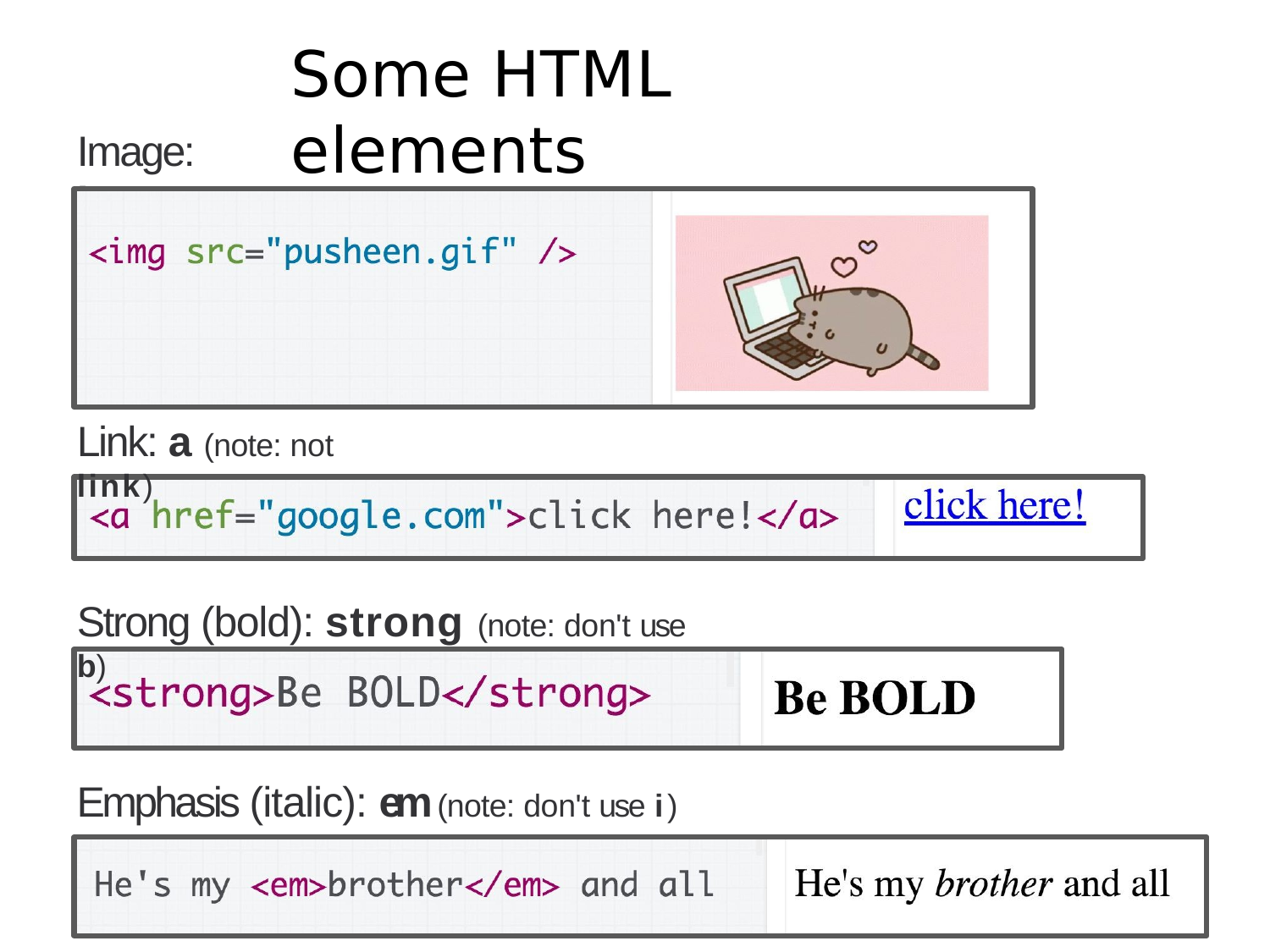

# Some HTML elements
Image: img

Link: a (note: not link)

Strong (bold): strong (note: don't use b)

Emphasis (italic): em (note: don't use i)